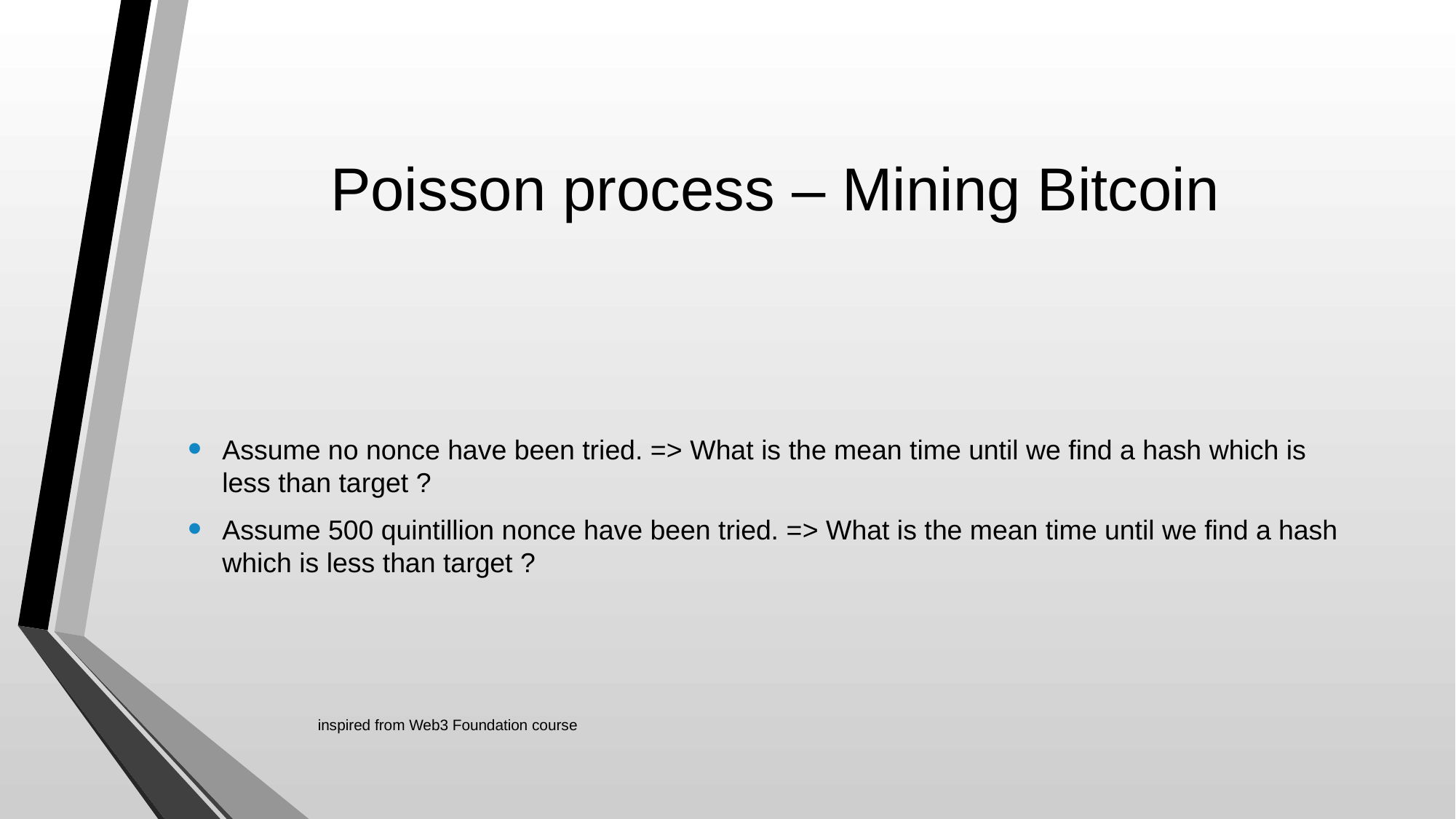

# Poisson process – Mining Bitcoin

Assume no nonce have been tried. => What is the mean time until we find a hash which is less than target ?
Assume 500 quintillion nonce have been tried. => What is the mean time until we find a hash which is less than target ?
inspired from Web3 Foundation course